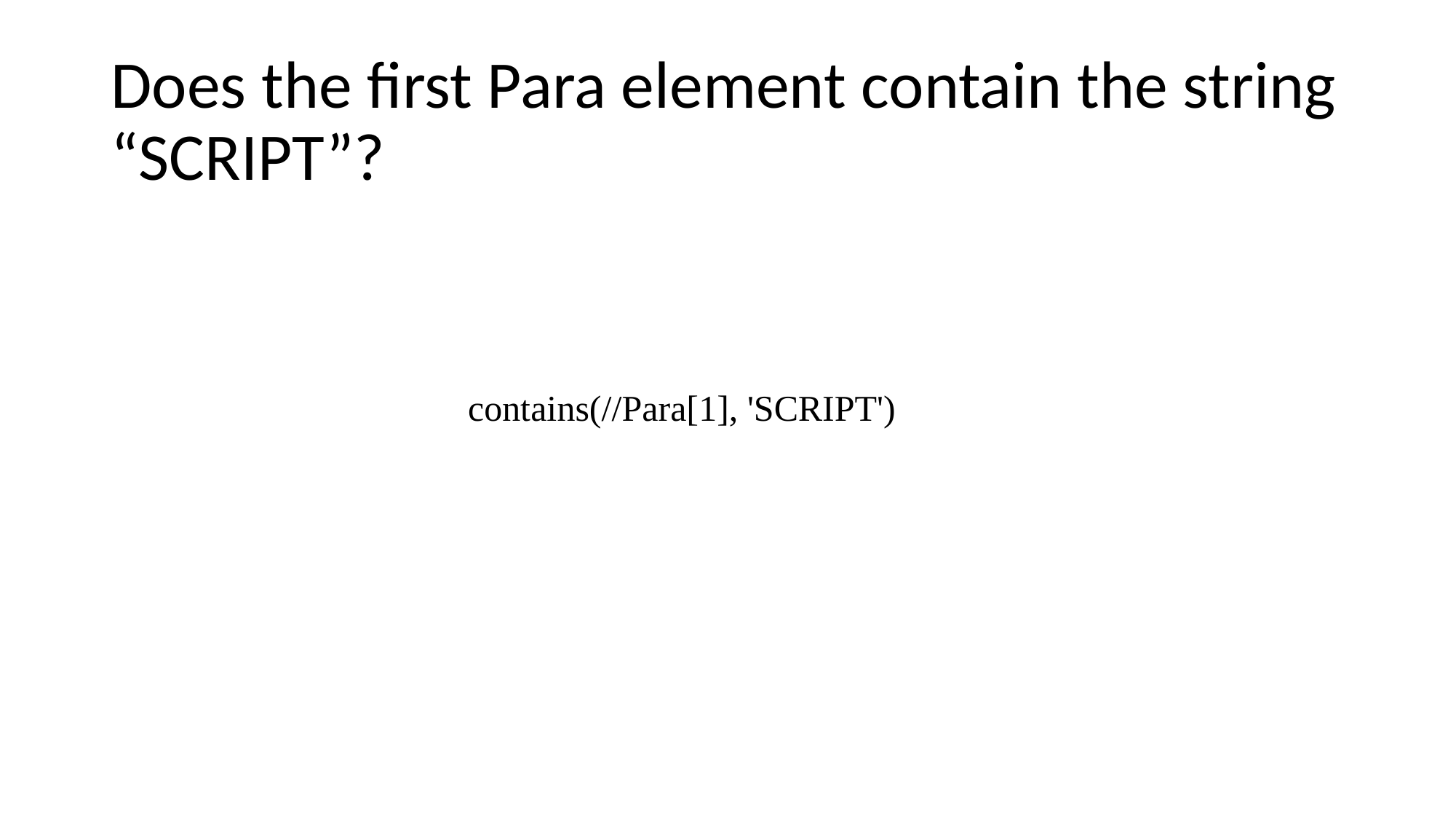

Does the first Para element contain the string “SCRIPT”?
contains(//Para[1], 'SCRIPT')